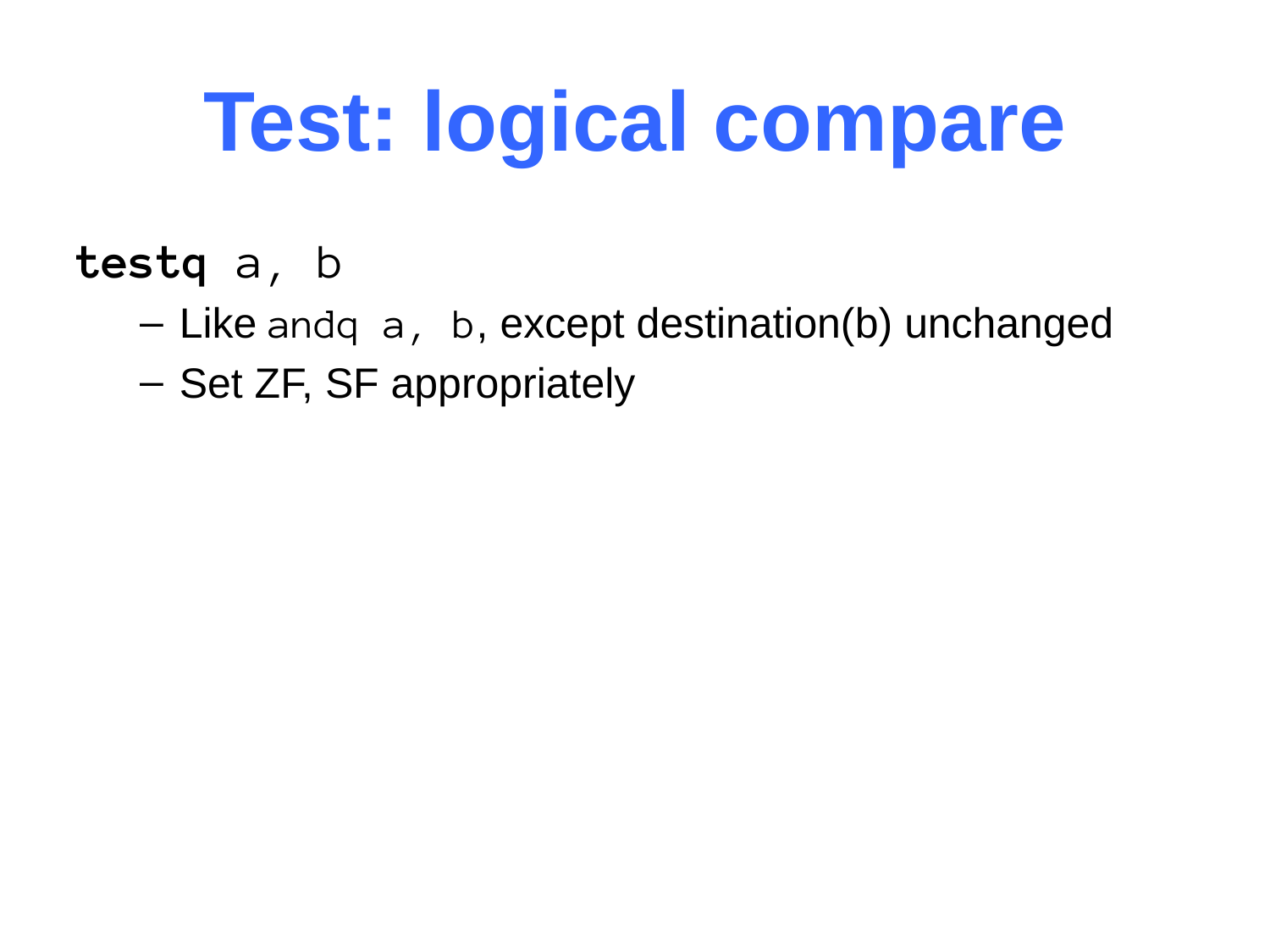

# Test: logical compare
testq a, b
Like andq a, b, except destination(b) unchanged
Set ZF, SF appropriately